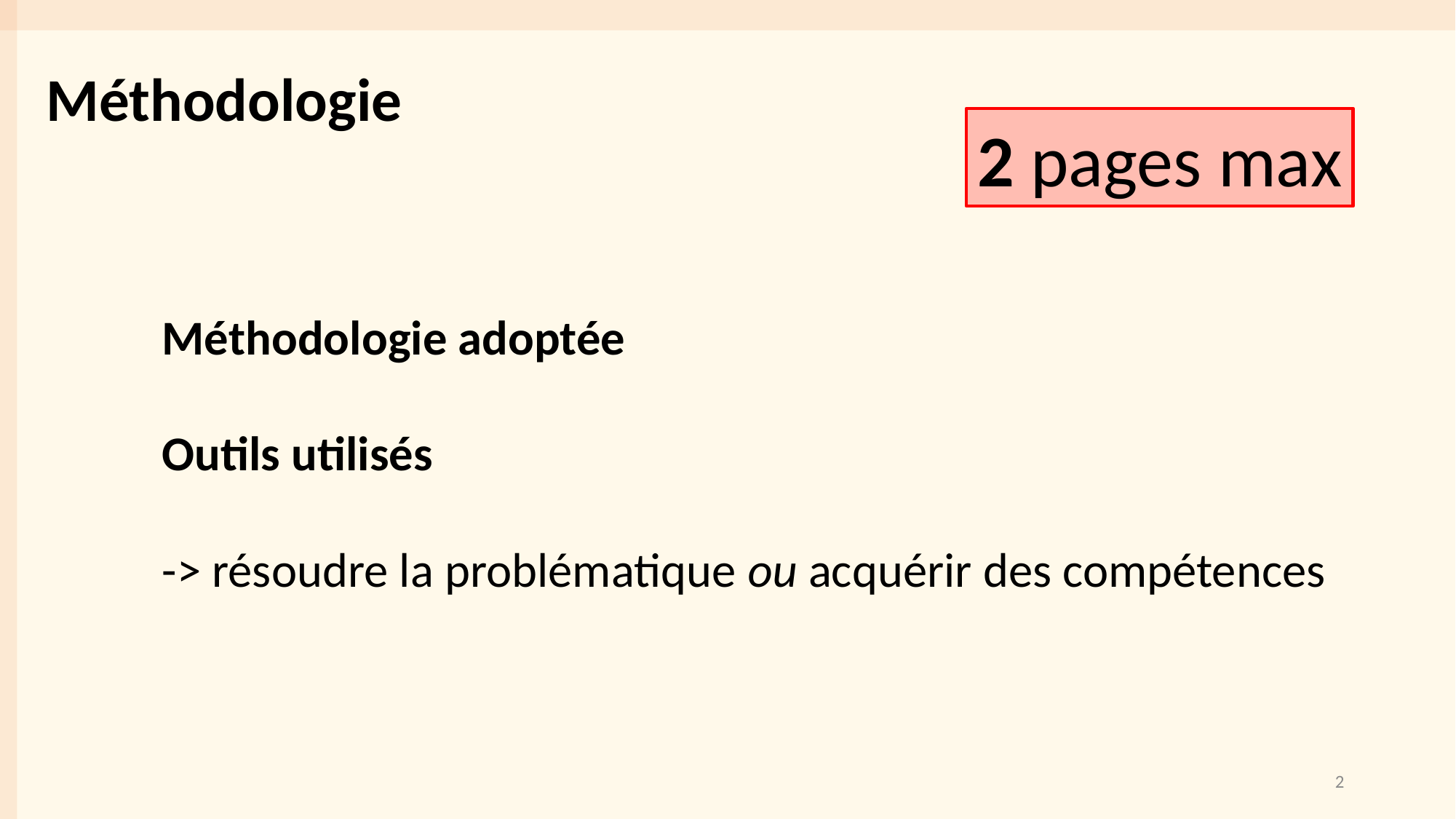

Méthodologie
2 pages max
Méthodologie adoptée

Outils utilisés

-> résoudre la problématique ou acquérir des compétences
2